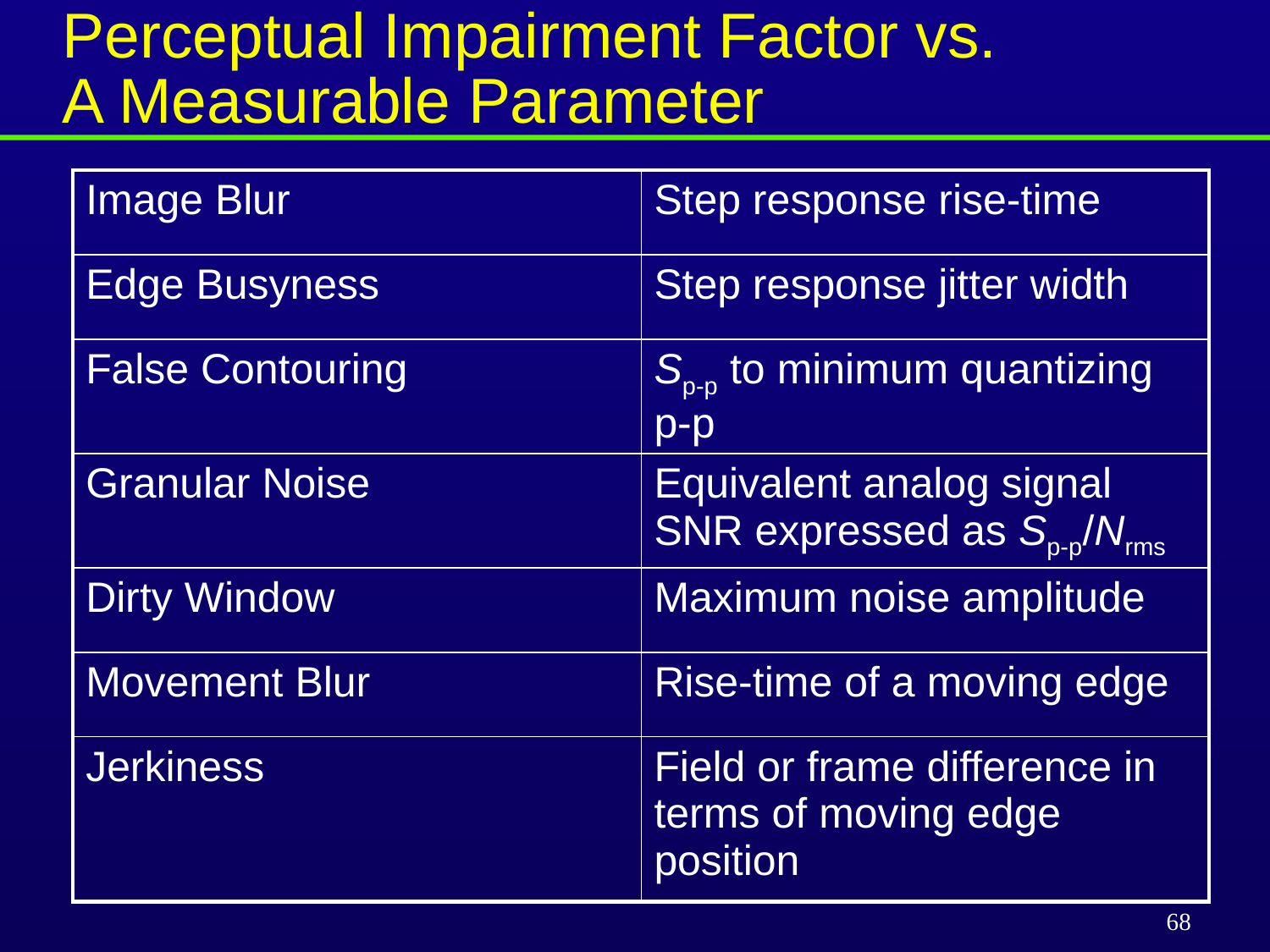

Perceptual Impairment Factor vs.
A Measurable Parameter
| Image Blur | Step response rise-time |
| --- | --- |
| Edge Busyness | Step response jitter width |
| False Contouring | Sp-p to minimum quantizing p-p |
| Granular Noise | Equivalent analog signal SNR expressed as Sp-p/Nrms |
| Dirty Window | Maximum noise amplitude |
| Movement Blur | Rise-time of a moving edge |
| Jerkiness | Field or frame difference in terms of moving edge position |
68